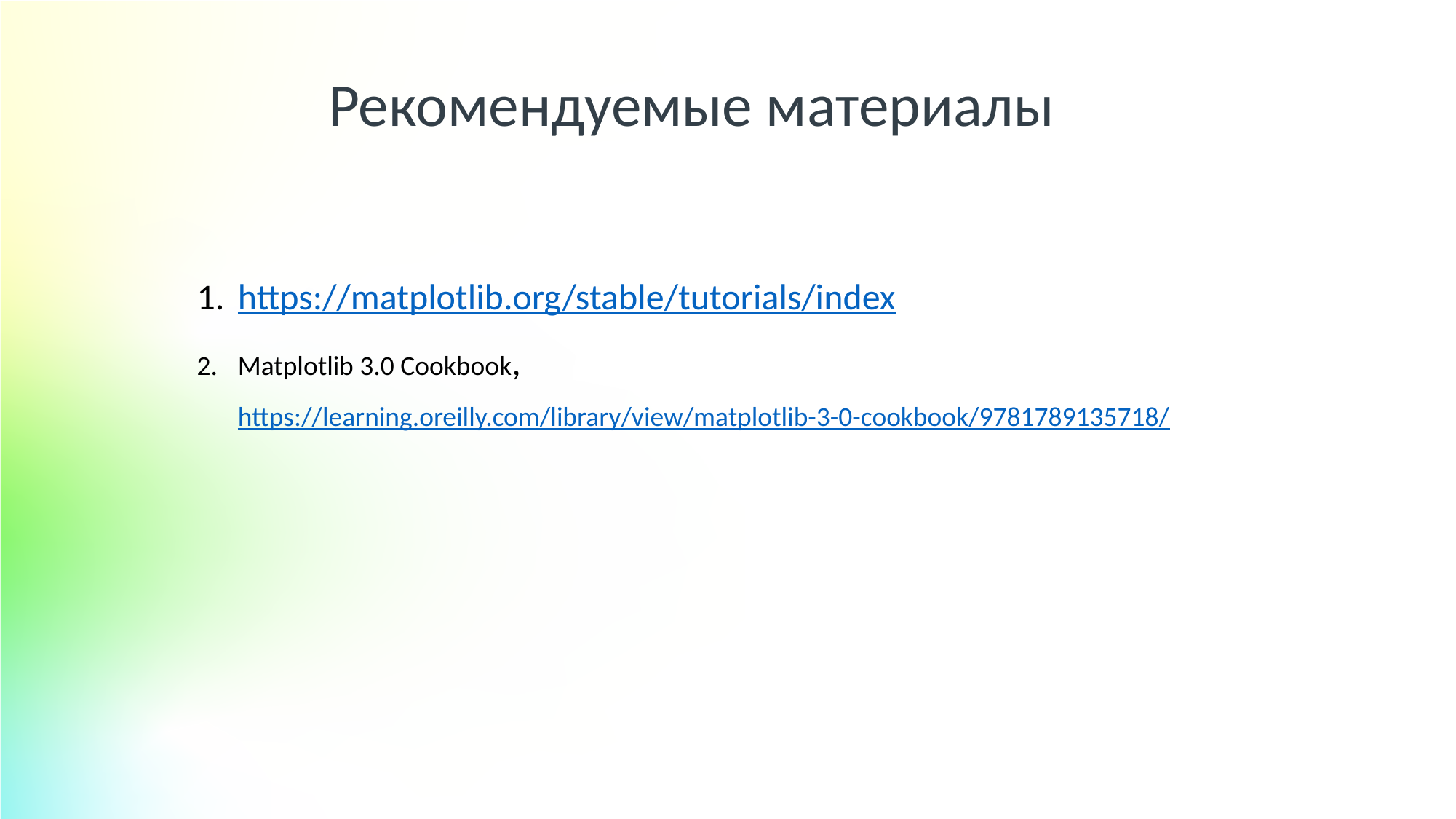

Рекомендуемые материалы
https://matplotlib.org/stable/tutorials/index
Matplotlib 3.0 Cookbook, https://learning.oreilly.com/library/view/matplotlib-3-0-cookbook/9781789135718/